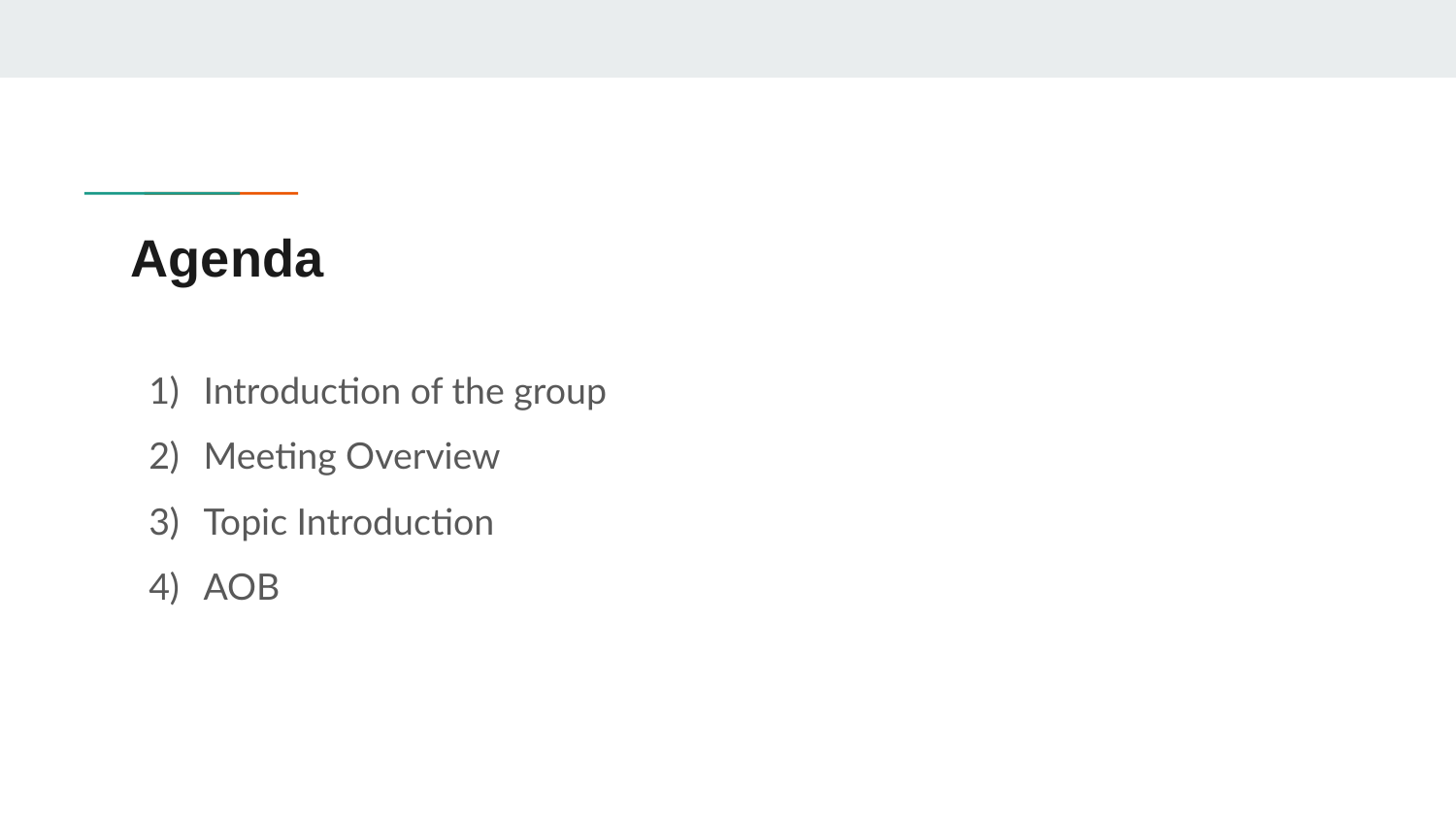

# Agenda
Introduction of the group
Meeting Overview
Topic Introduction
AOB